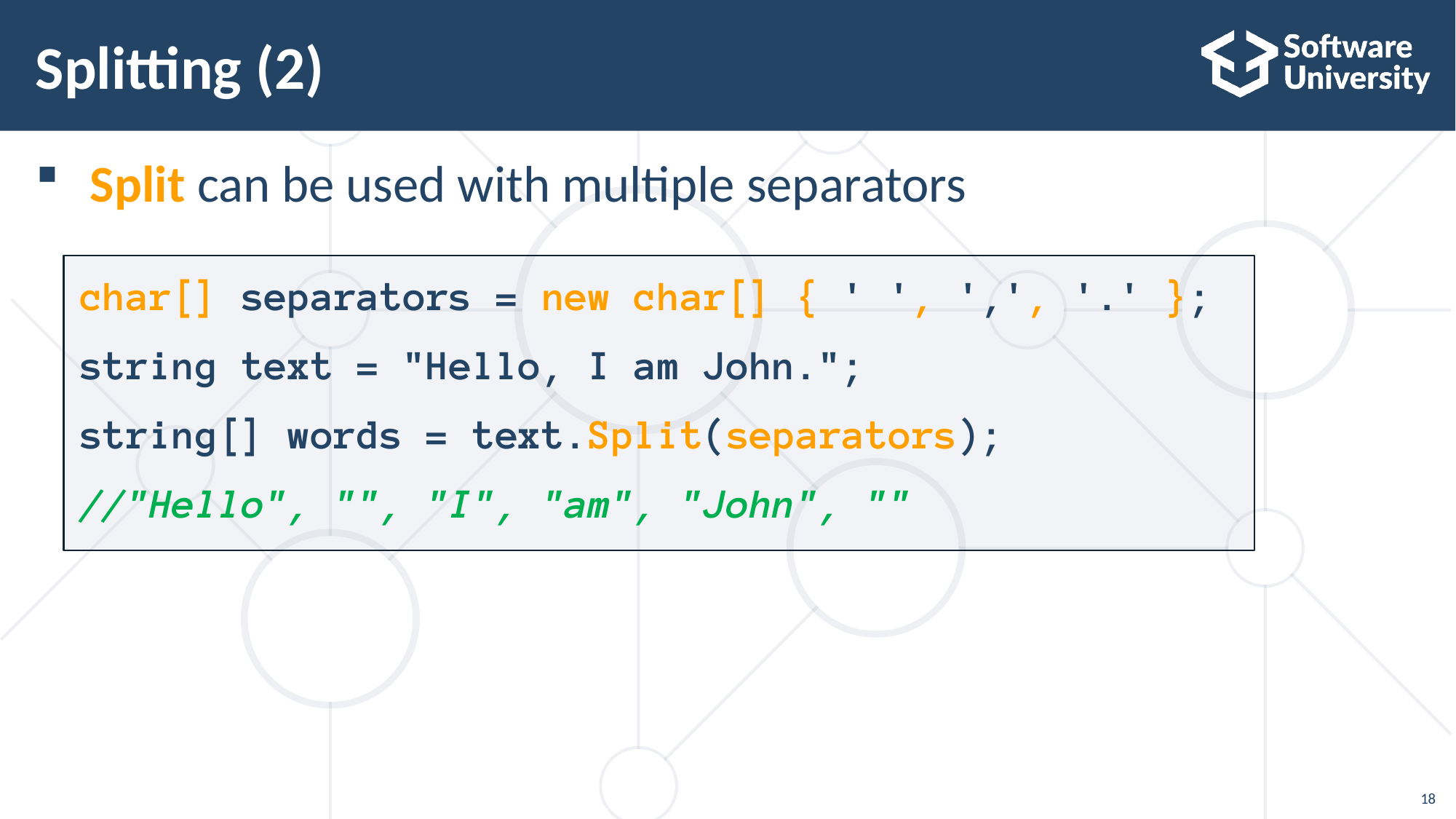

# Splitting (2)
Split can be used with multiple separators
char[] separators = new char[] { ' ', ',', '.' };
string text = "Hello, I am John.";
string[] words = text.Split(separators);
//"Hello", "", "I", "am", "John", ""
18